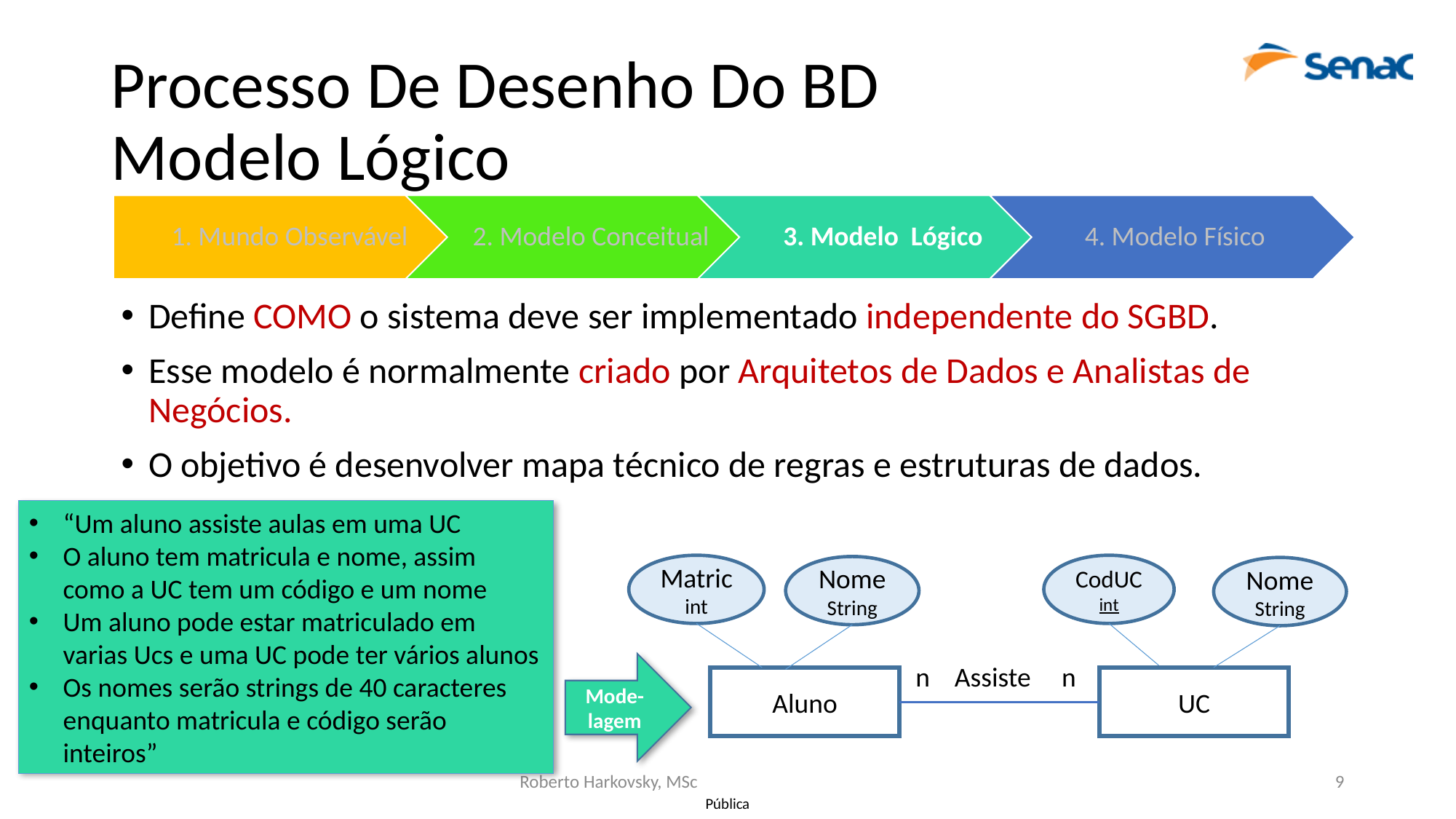

# Processo De Desenho Do BD Modelo Lógico
1. Mundo Observável
2. Modelo Conceitual
3. Modelo  Lógico
4. Modelo Físico
Define COMO o sistema deve ser implementado independente do SGBD.
Esse modelo é normalmente criado por Arquitetos de Dados e Analistas de Negócios.
O objetivo é desenvolver mapa técnico de regras e estruturas de dados.

“Um aluno assiste aulas em uma UC
O aluno tem matricula e nome, assim como a UC tem um código e um nome
Um aluno pode estar matriculado em varias Ucs e uma UC pode ter vários alunos
Os nomes serão strings de 40 caracteres enquanto matricula e código serão inteiros”
Matric
int
CodUC
int
Nome
String
Nome
String
Mode-lagem
n    Assiste     n
Aluno
UC
Roberto Harkovsky, MSc
9